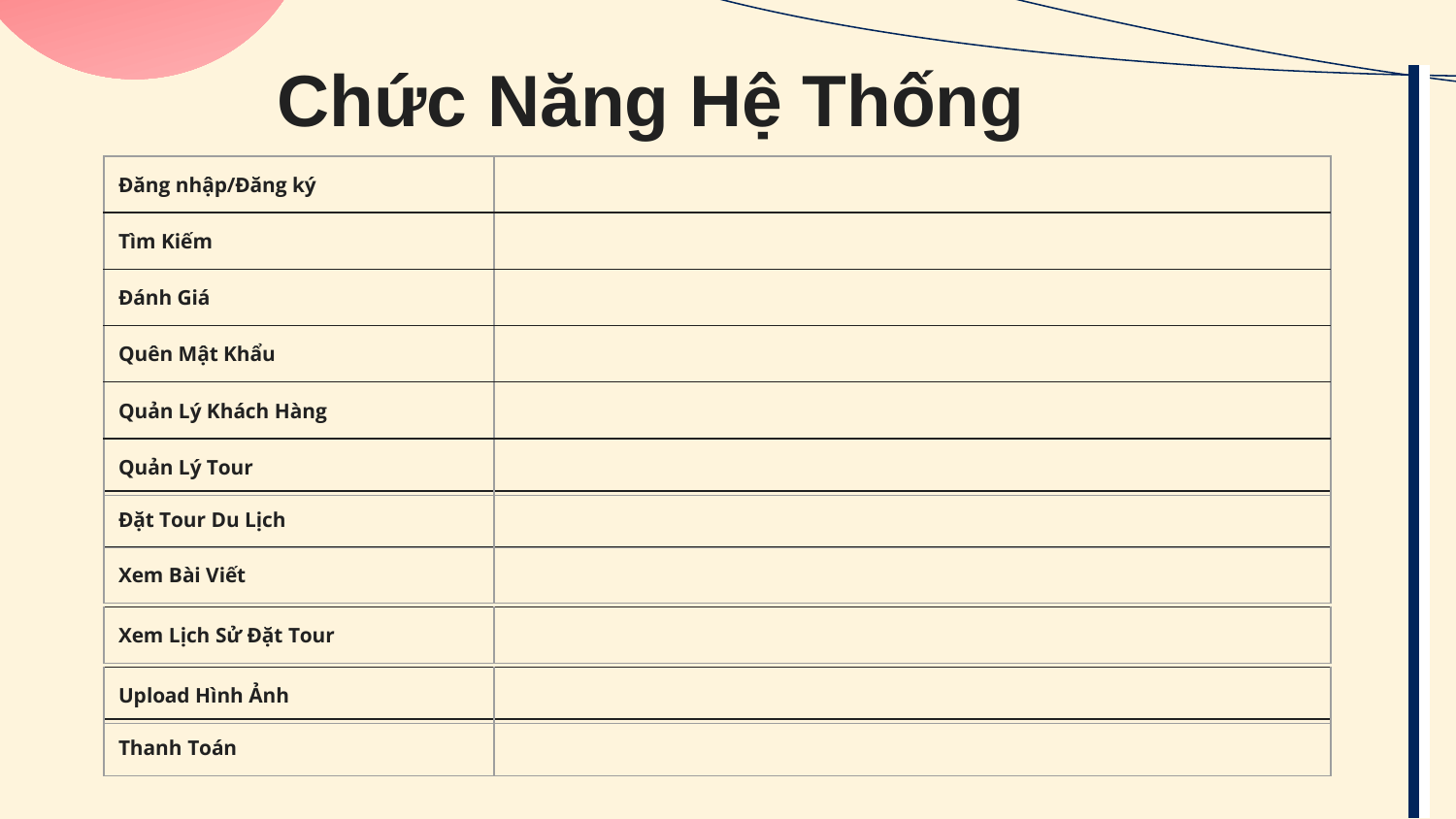

# Chức Năng Hệ Thống
| Đăng nhập/Đăng ký |  |
| --- | --- |
| Tìm Kiếm |  |
| Đánh Giá |  |
| Quên Mật Khẩu |  |
| Quản Lý Khách Hàng |  |
| Quản Lý Tour |  |
| Đặt Tour Du Lịch |  |
| --- | --- |
| Xem Bài Viết |  |
| --- | --- |
| Xem Lịch Sử Đặt Tour |  |
| --- | --- |
| Upload Hình Ảnh |  |
| --- | --- |
| Thanh Toán |  |
| --- | --- |